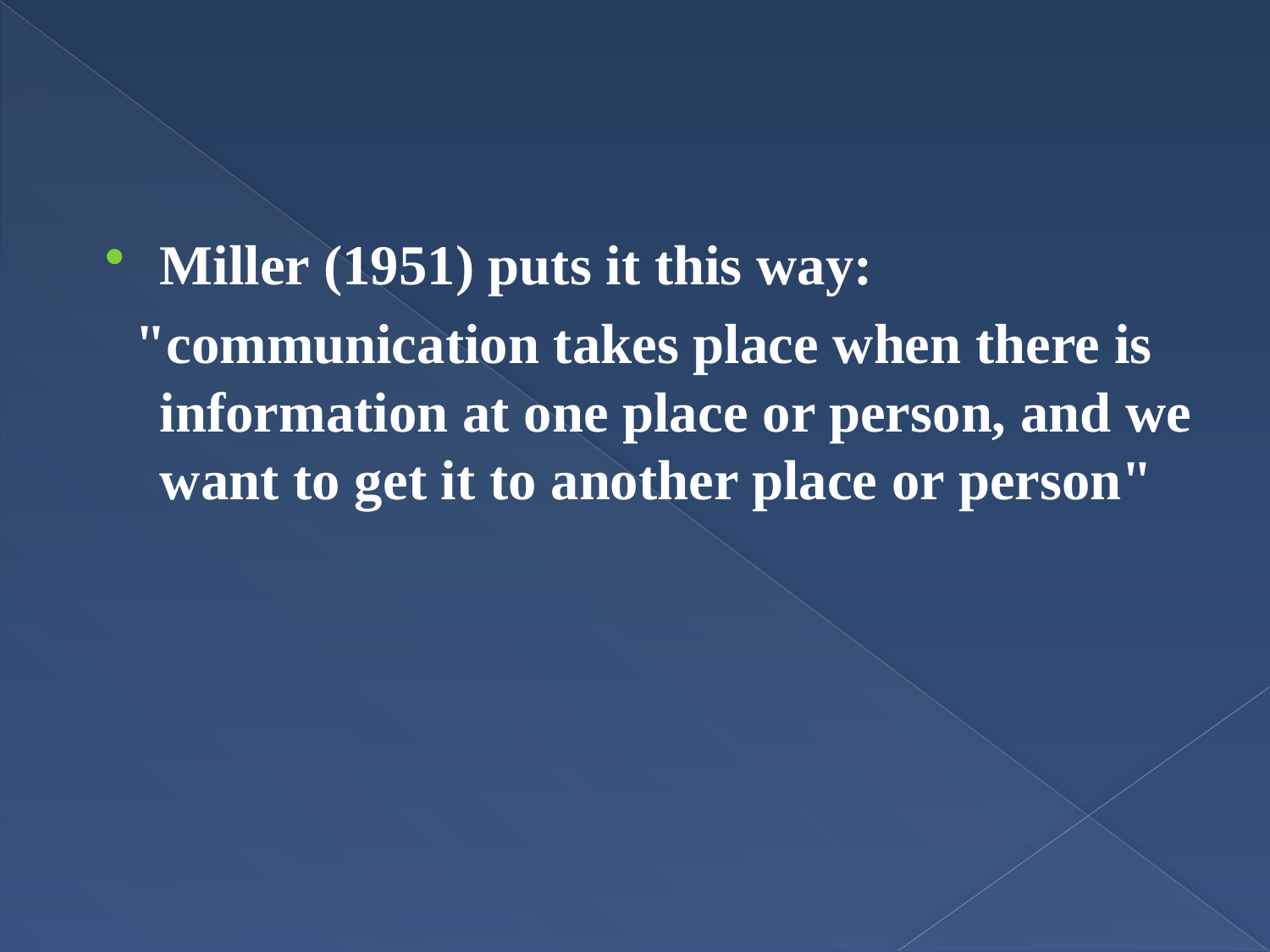

#
Miller (1951) puts it this way:
  "communication takes place when there is information at one place or person, and we want to get it to another place or person"